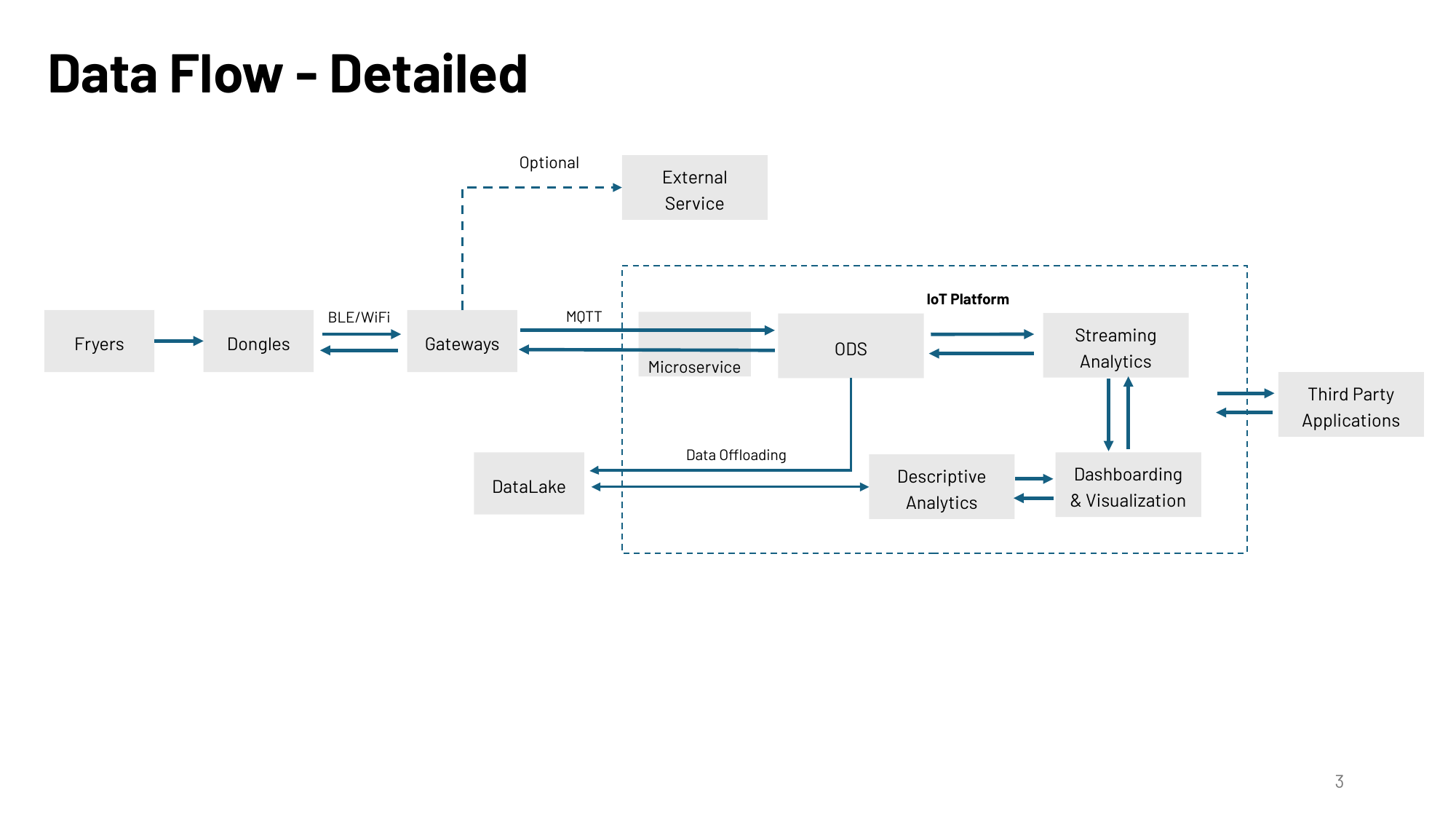

# Data Flow - Detailed
Optional
External
Service

IoT Platform
MQTT
BLE/WiFi
Fryers
Dongles
Gateways

Streaming Analytics
ODS
Microservice
Third Party Applications
Data Offloading
DataLake
Dashboarding & Visualization
Descriptive Analytics
3